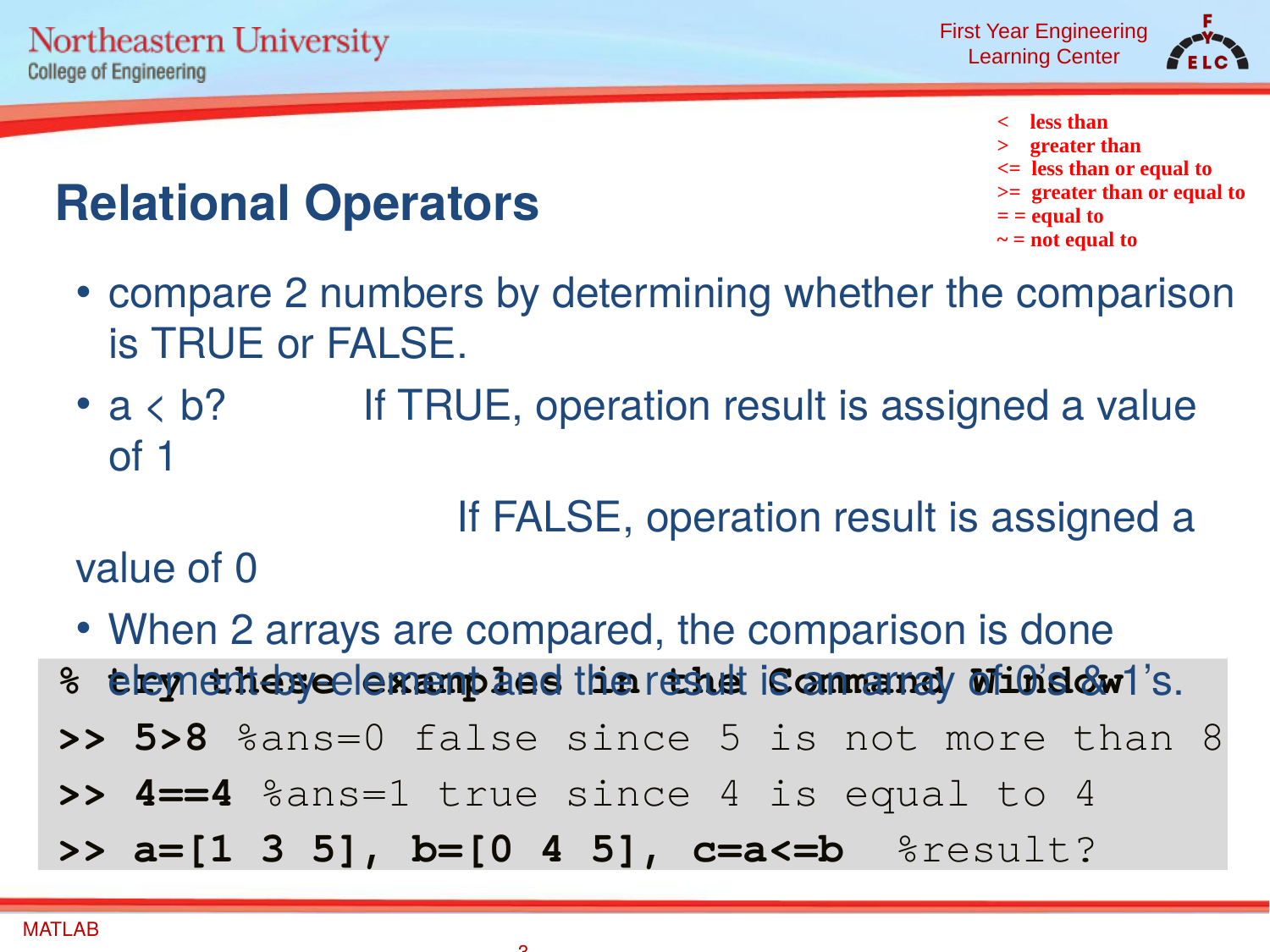

| < less than > greater than <= less than or equal to >= greater than or equal to = = equal to ~ = not equal to |  |
| --- | --- |
|  |  |
# Relational Operators
compare 2 numbers by determining whether the comparison is TRUE or FALSE.
a < b? 	If TRUE, operation result is assigned a value of 1
			If FALSE, operation result is assigned a value of 0
When 2 arrays are compared, the comparison is done element-by-element and the result is an array of 0’s & 1’s.

% try these examples in the Command Window
>> 5>8 %ans=0 false since 5 is not more than 8
>> 4==4 %ans=1 true since 4 is equal to 4
>> a=[1 3 5], b=[0 4 5], c=a<=b  %result?